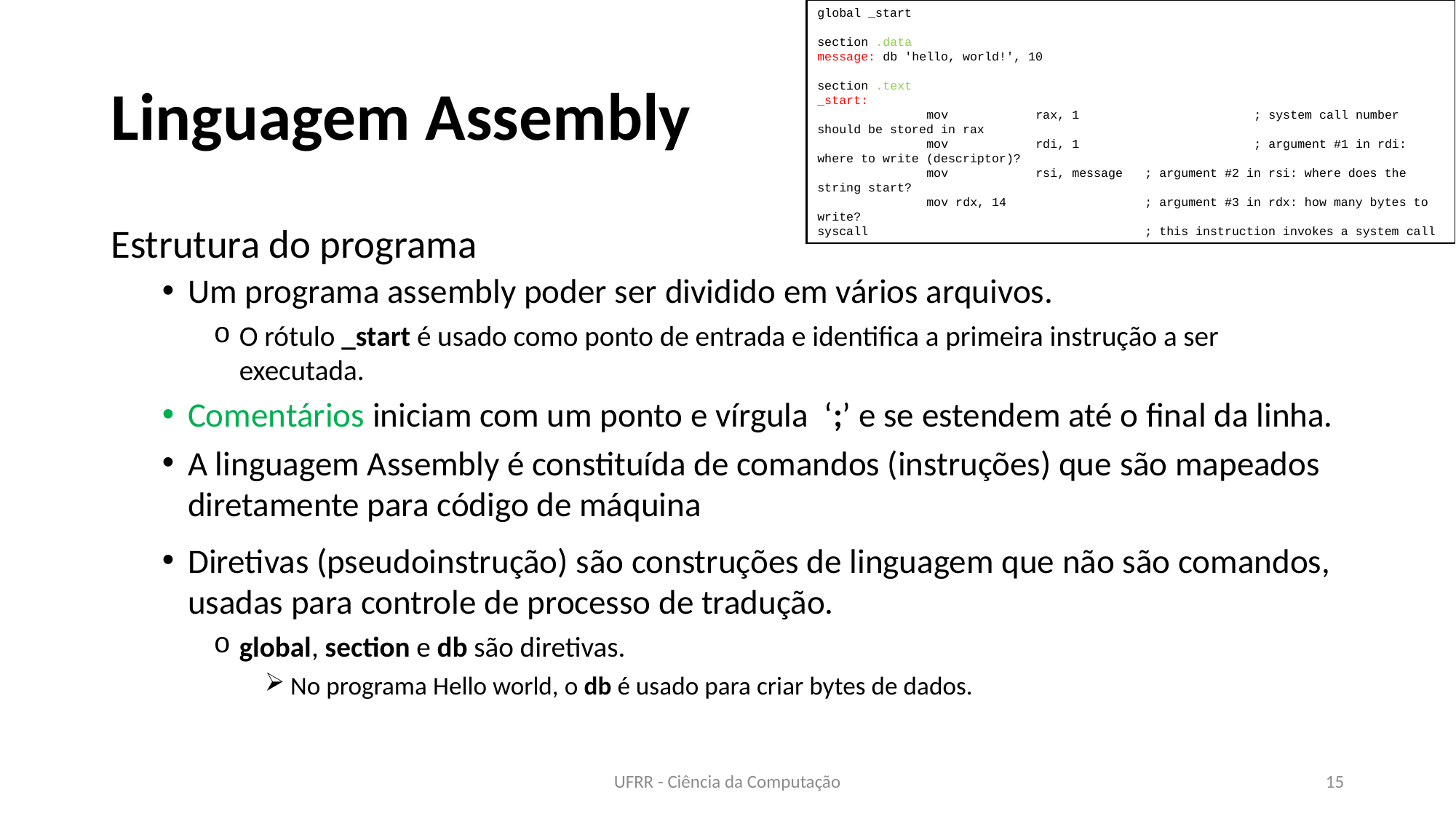

global _start

section .data
message: db 'hello, world!', 10

section .text
_start:
	mov	rax, 1		; system call number should be stored in rax
	mov	rdi, 1		; argument #1 in rdi: where to write (descriptor)?
	mov	rsi, message 	; argument #2 in rsi: where does the string start?
	mov rdx, 14 	   	; argument #3 in rdx: how many bytes to write?
syscall 			; this instruction invokes a system call

# Linguagem Assembly
Estrutura do programa
Um programa assembly poder ser dividido em vários arquivos.
O rótulo _start é usado como ponto de entrada e identifica a primeira instrução a ser executada.
Comentários iniciam com um ponto e vírgula  ‘;’ e se estendem até o final da linha.
A linguagem Assembly é constituída de comandos (instruções) que são mapeados diretamente para código de máquina
Diretivas (pseudoinstrução) são construções de linguagem que não são comandos, usadas para controle de processo de tradução.
global, section e db são diretivas.
No programa Hello world, o db é usado para criar bytes de dados.

UFRR - Ciência da Computação
15